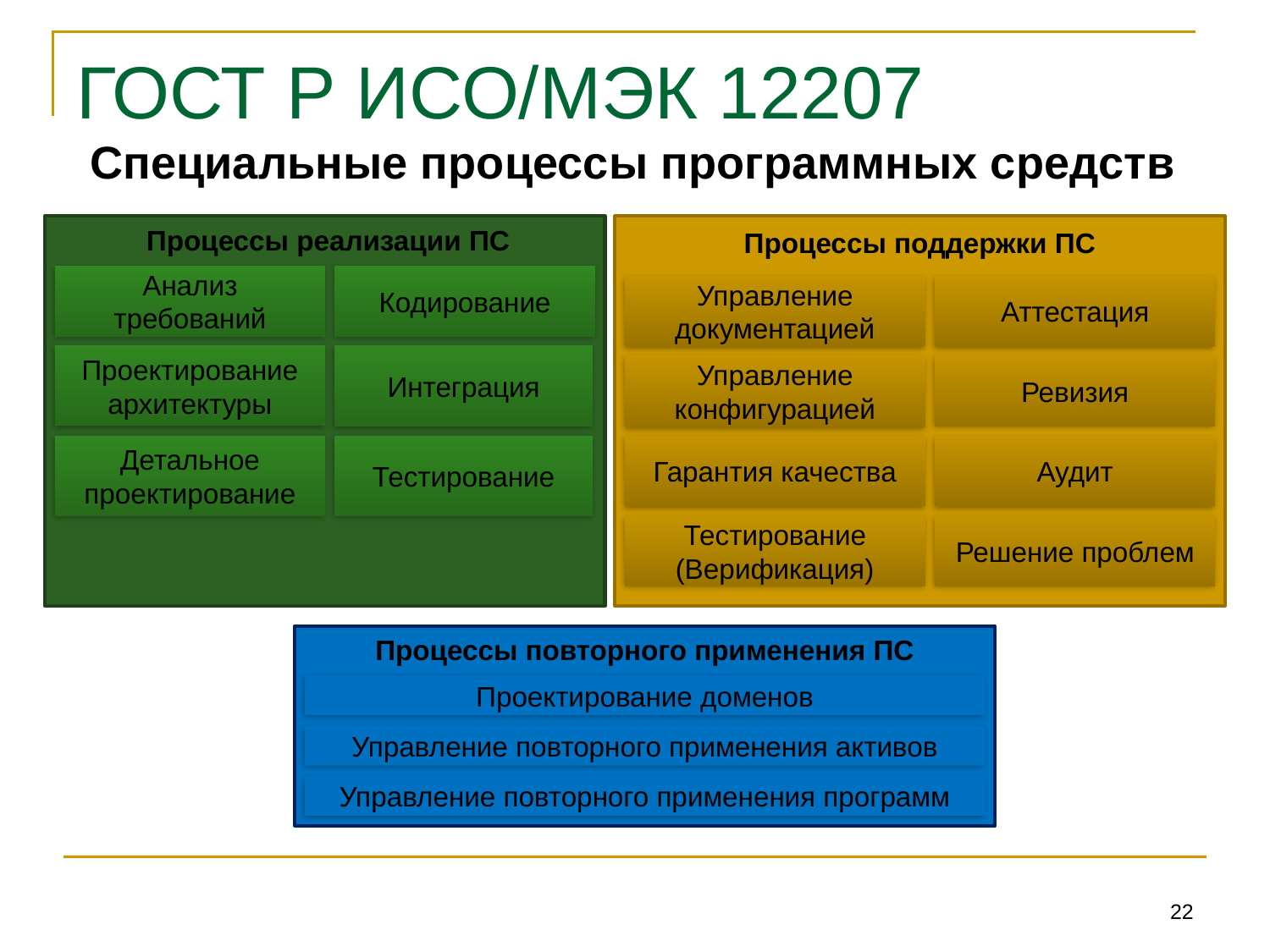

# ГОСТ Р ИСО/МЭК 12207
Специальные процессы программных средств

Процессы реализации ПС

Процессы поддержки ПС
Анализ требований
Кодирование
Управление документацией
Аттестация
Проектирование архитектуры
Интеграция
Управление конфигурацией
Ревизия
Детальное проектирование
Тестирование
Гарантия качества
Аудит
Тестирование (Верификация)
Решение проблем

Процессы повторного применения ПС
Проектирование доменов
Управление повторного применения активов
Управление повторного применения программ
22